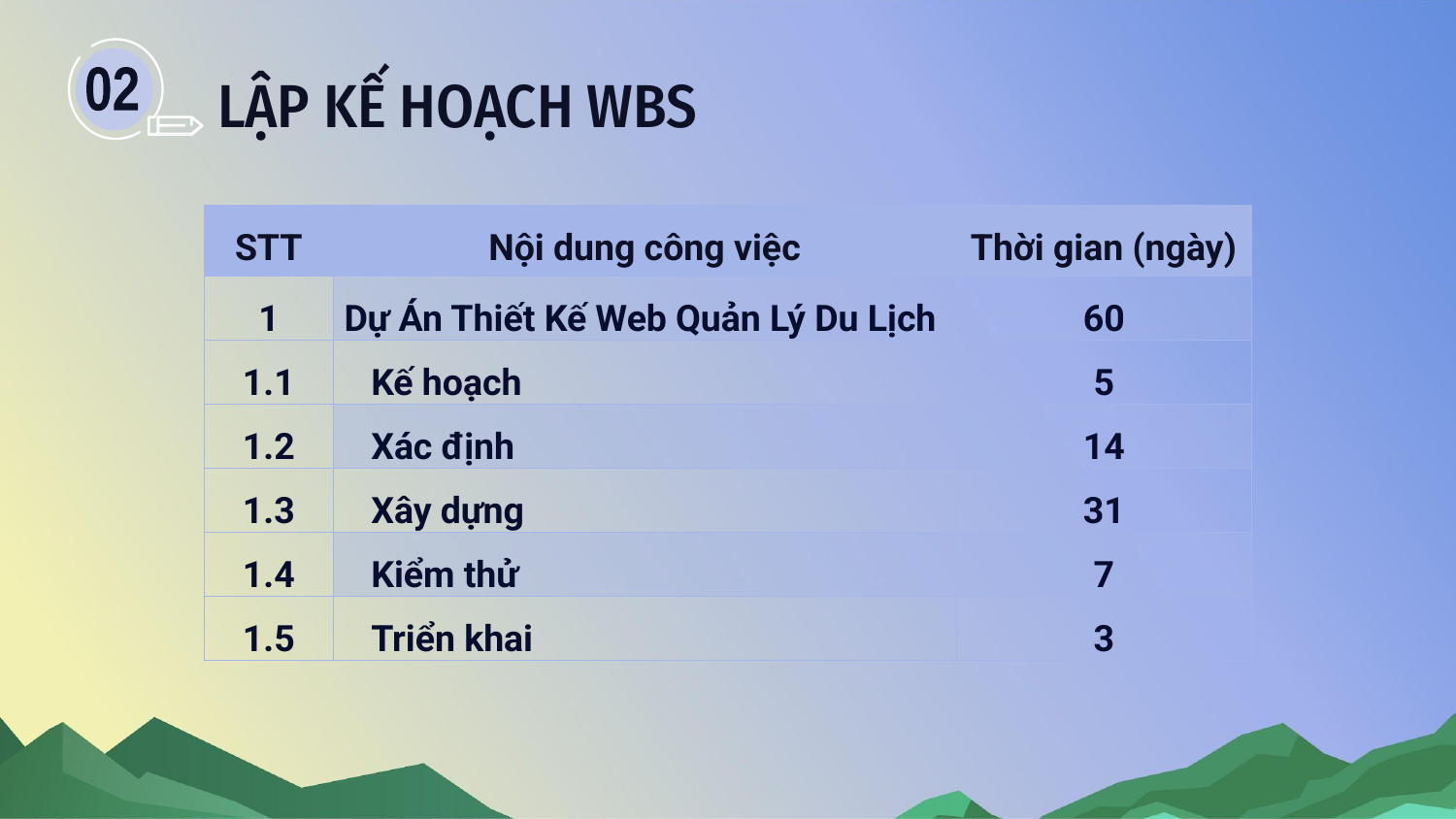

LẬP KẾ HOẠCH WBS
02
| STT | Nội dung công việc | Thời gian (ngày) |
| --- | --- | --- |
| 1 | Dự Án Thiết Kế Web Quản Lý Du Lịch | 60 |
| 1.1 | Kế hoạch | 5 |
| 1.2 | Xác định | 14 |
| 1.3 | Xây dựng | 31 |
| 1.4 | Kiểm thử | 7 |
| 1.5 | Triển khai | 3 |